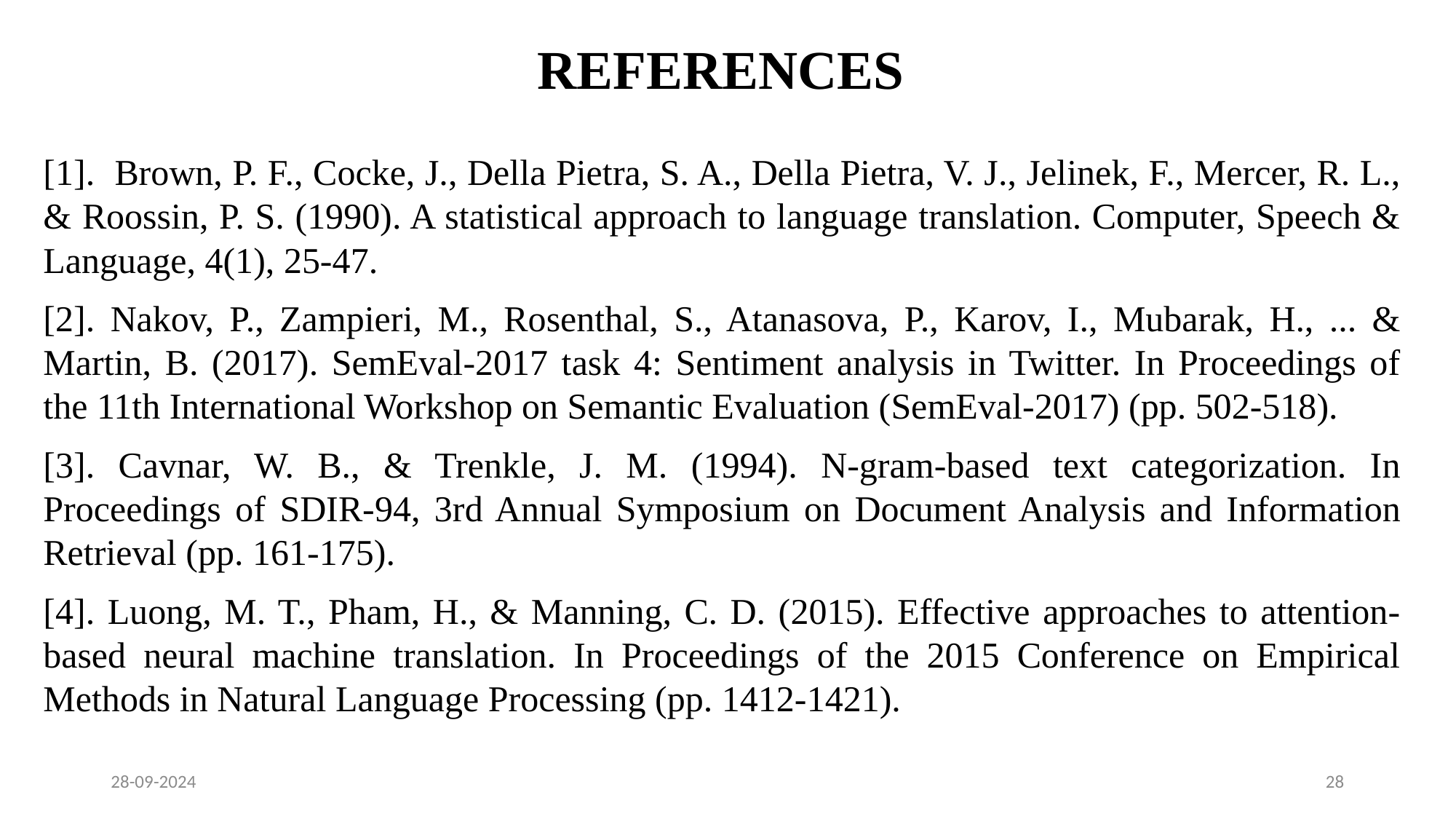

# REFERENCES
[1].  Brown, P. F., Cocke, J., Della Pietra, S. A., Della Pietra, V. J., Jelinek, F., Mercer, R. L., & Roossin, P. S. (1990). A statistical approach to language translation. Computer, Speech & Language, 4(1), 25-47.
[2]. Nakov, P., Zampieri, M., Rosenthal, S., Atanasova, P., Karov, I., Mubarak, H., ... & Martin, B. (2017). SemEval-2017 task 4: Sentiment analysis in Twitter. In Proceedings of the 11th International Workshop on Semantic Evaluation (SemEval-2017) (pp. 502-518).
[3]. Cavnar, W. B., & Trenkle, J. M. (1994). N-gram-based text categorization. In Proceedings of SDIR-94, 3rd Annual Symposium on Document Analysis and Information Retrieval (pp. 161-175).
[4]. Luong, M. T., Pham, H., & Manning, C. D. (2015). Effective approaches to attention-based neural machine translation. In Proceedings of the 2015 Conference on Empirical Methods in Natural Language Processing (pp. 1412-1421).

28-09-2024
28